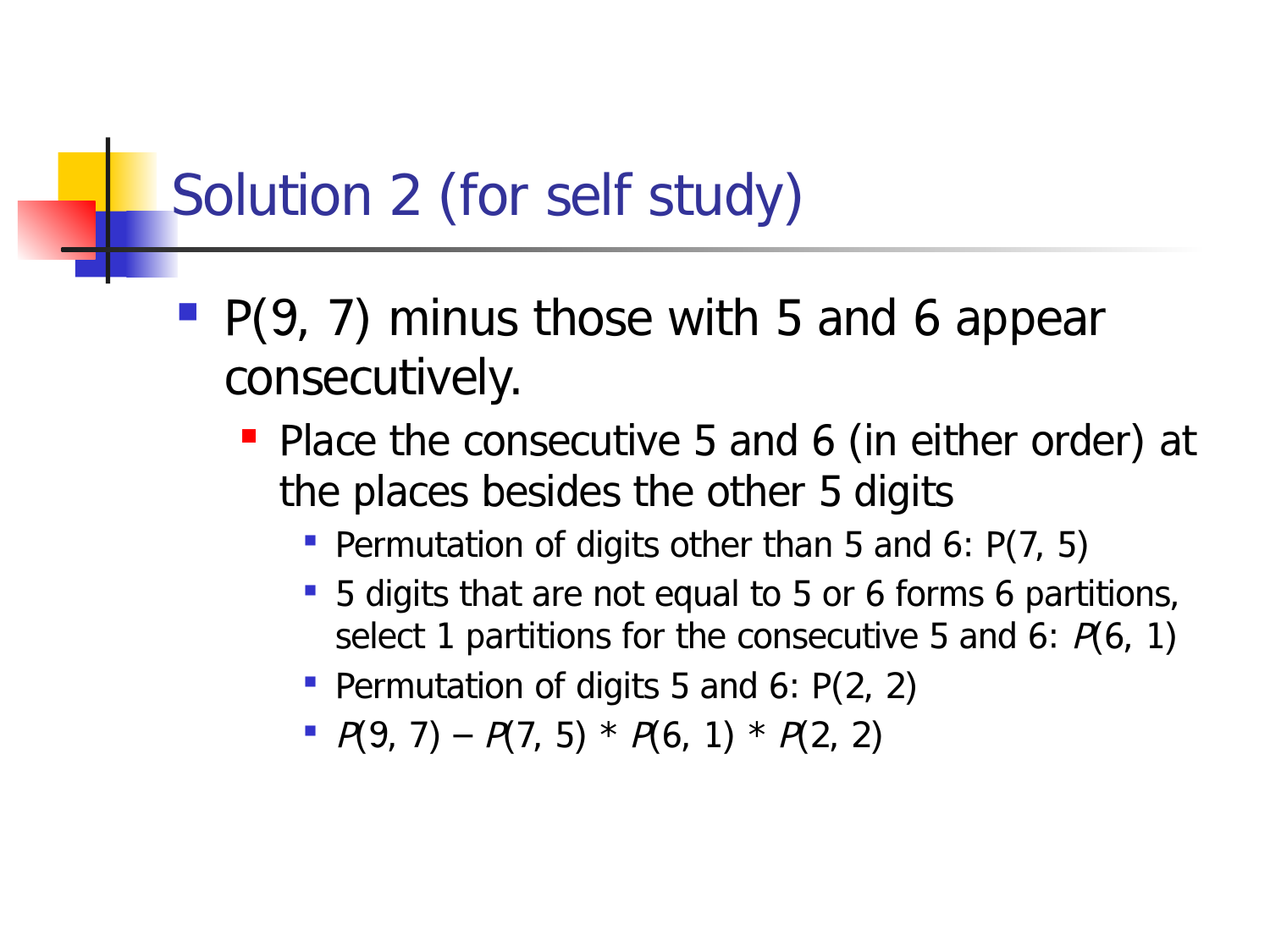

# Solution 2 (for self study)
P(9, 7) minus those with 5 and 6 appear consecutively.
Place the consecutive 5 and 6 (in either order) at the places besides the other 5 digits
Permutation of digits other than 5 and 6: P(7, 5)
5 digits that are not equal to 5 or 6 forms 6 partitions, select 1 partitions for the consecutive 5 and 6: P(6, 1)
Permutation of digits 5 and 6: P(2, 2)
P(9, 7) – P(7, 5) * P(6, 1) * P(2, 2)